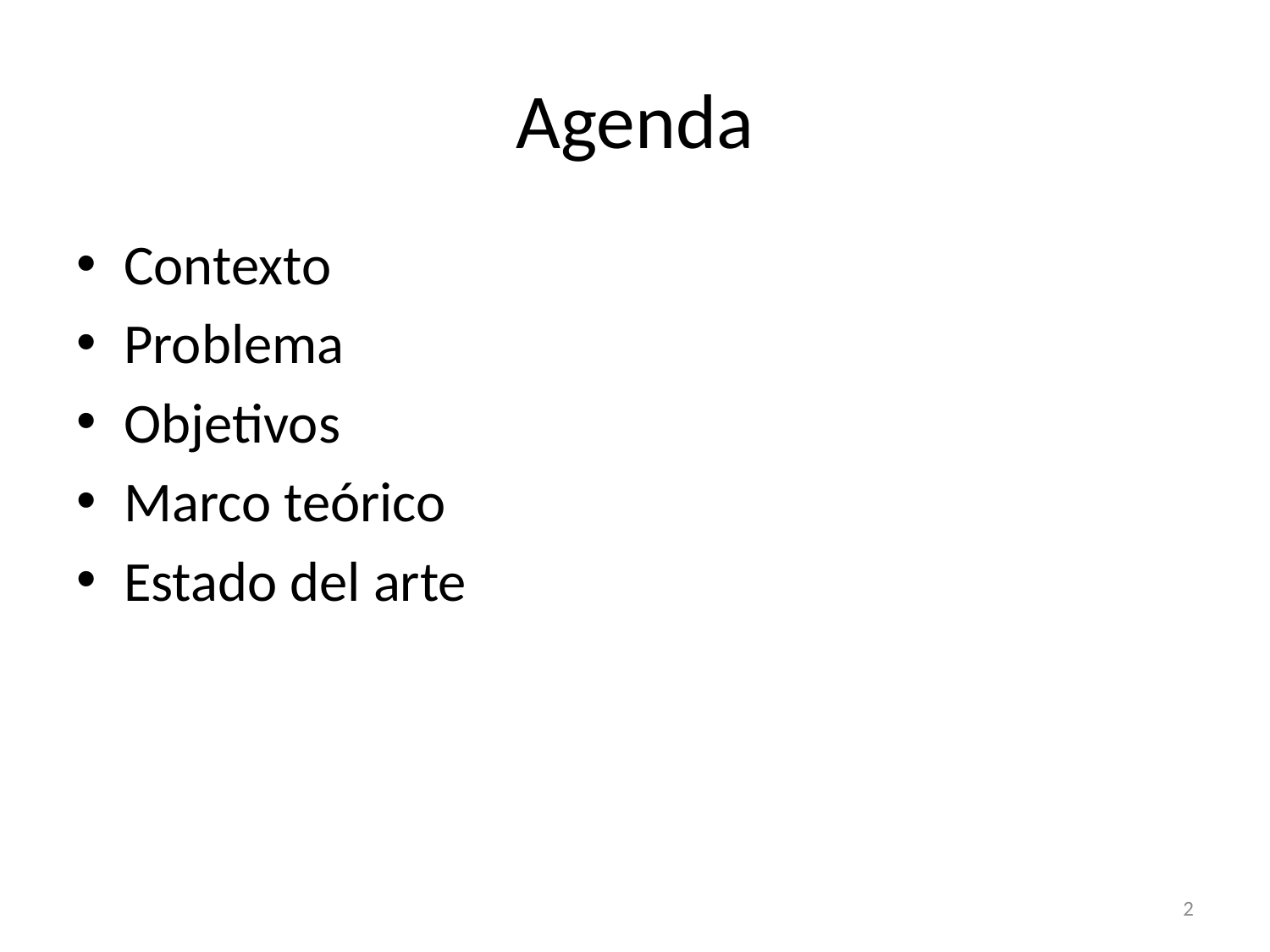

# Agenda
Contexto
Problema
Objetivos
Marco teórico
Estado del arte

2